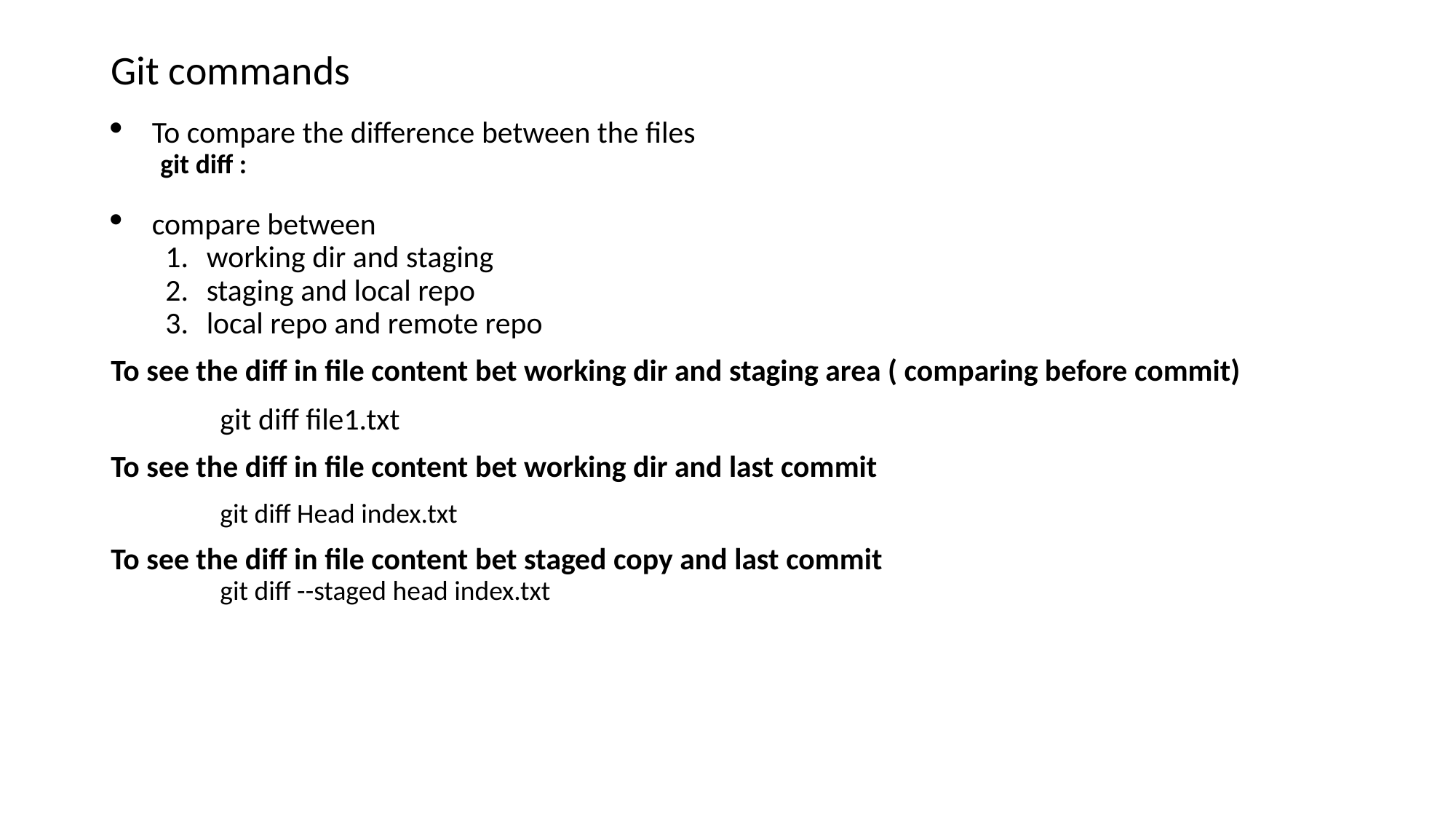

# Git commands
To compare the difference between the files
        git diff :

compare between
working dir and staging
staging and local repo
local repo and remote repo
To see the diff in file content bet working dir and staging area ( comparing before commit)
	git diff file1.txt
To see the diff in file content bet working dir and last commit
	git diff Head index.txt
To see the diff in file content bet staged copy and last commit
	git diff --staged head index.txt